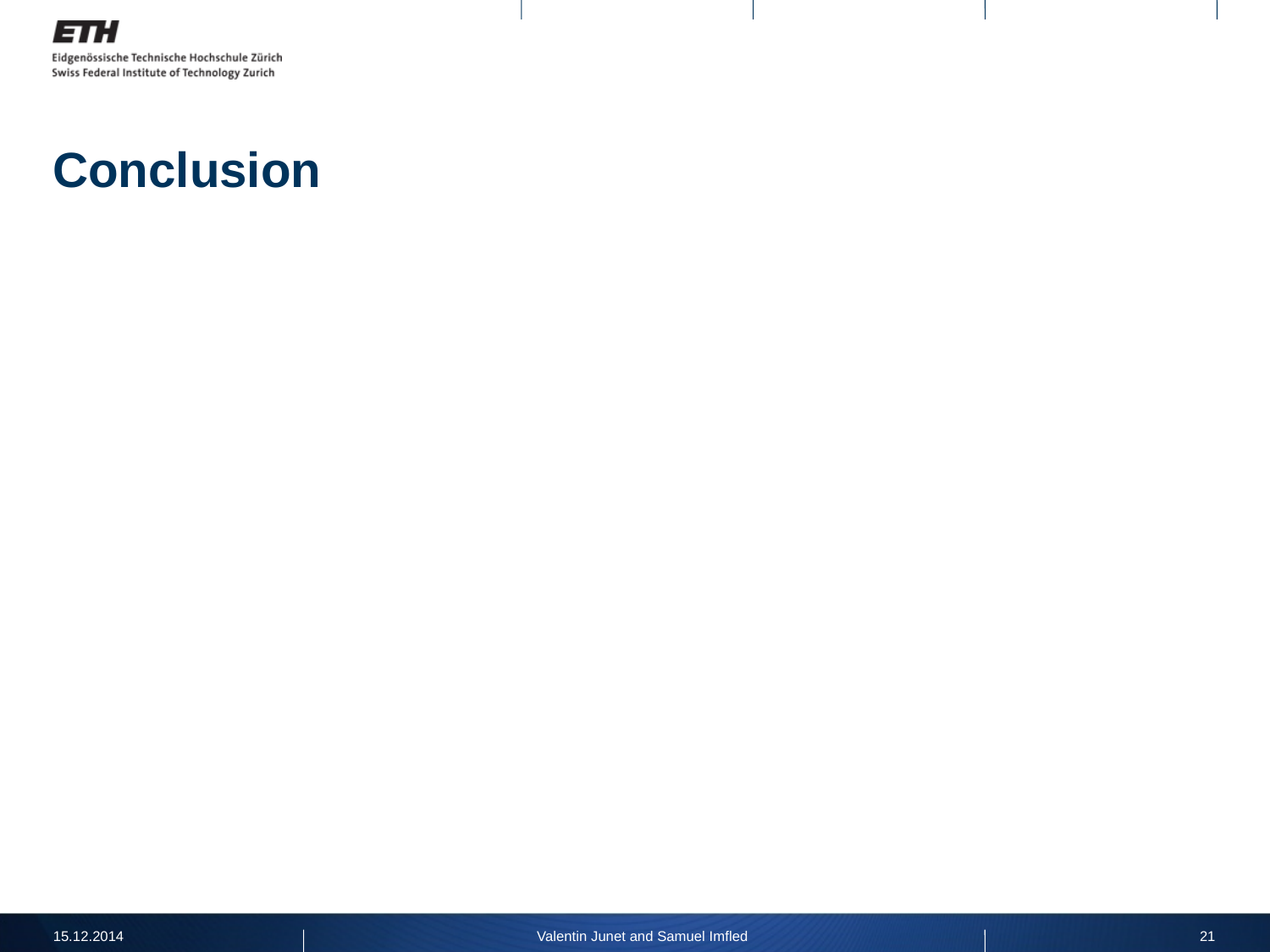

# Conclusion

15.12.2014
Valentin Junet and Samuel Imfled
21